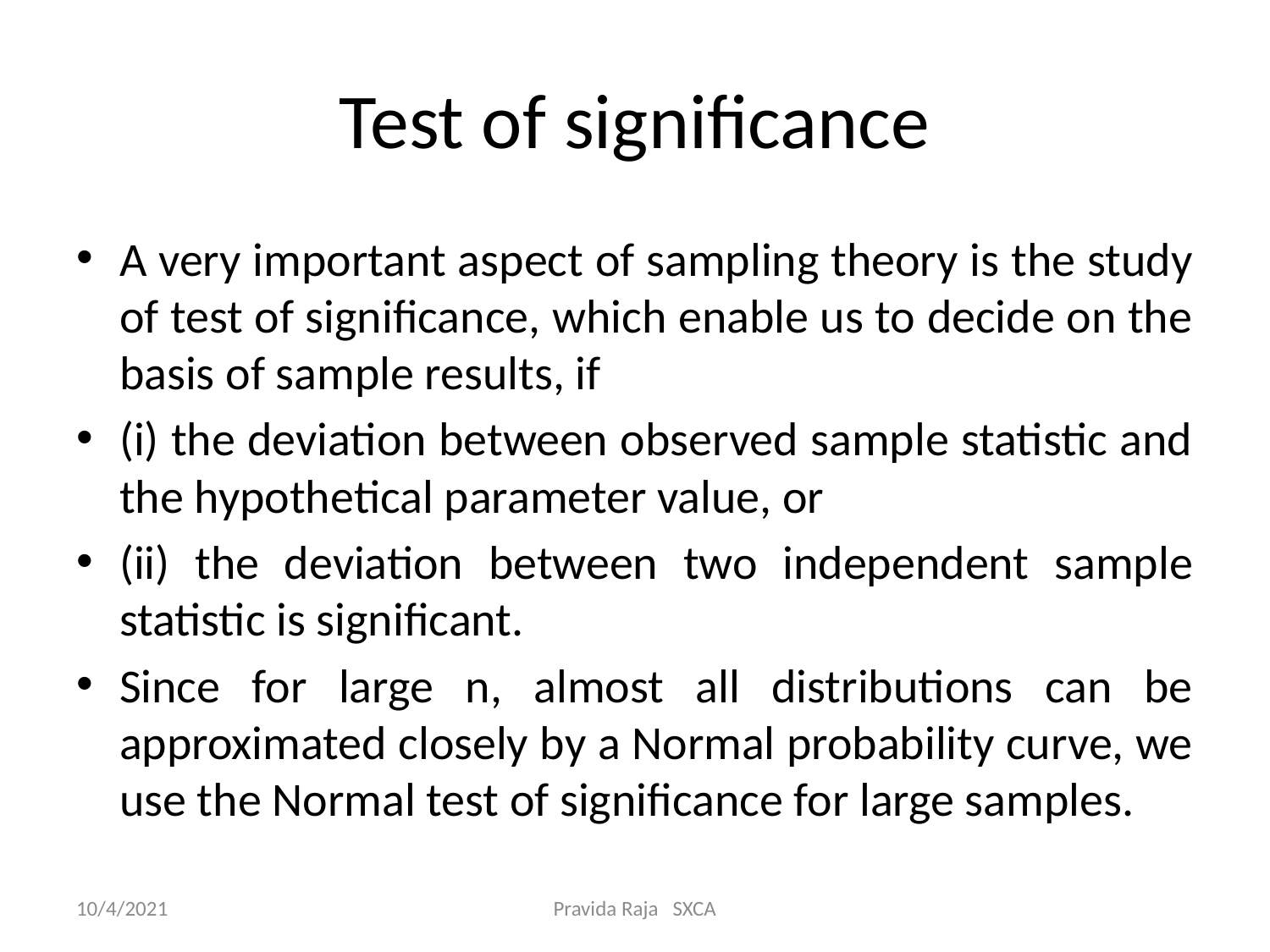

# Test of significance
A very important aspect of sampling theory is the study of test of significance, which enable us to decide on the basis of sample results, if
(i) the deviation between observed sample statistic and the hypothetical parameter value, or
(ii) the deviation between two independent sample statistic is significant.
Since for large n, almost all distributions can be approximated closely by a Normal probability curve, we use the Normal test of significance for large samples.
10/4/2021
Pravida Raja   SXCA